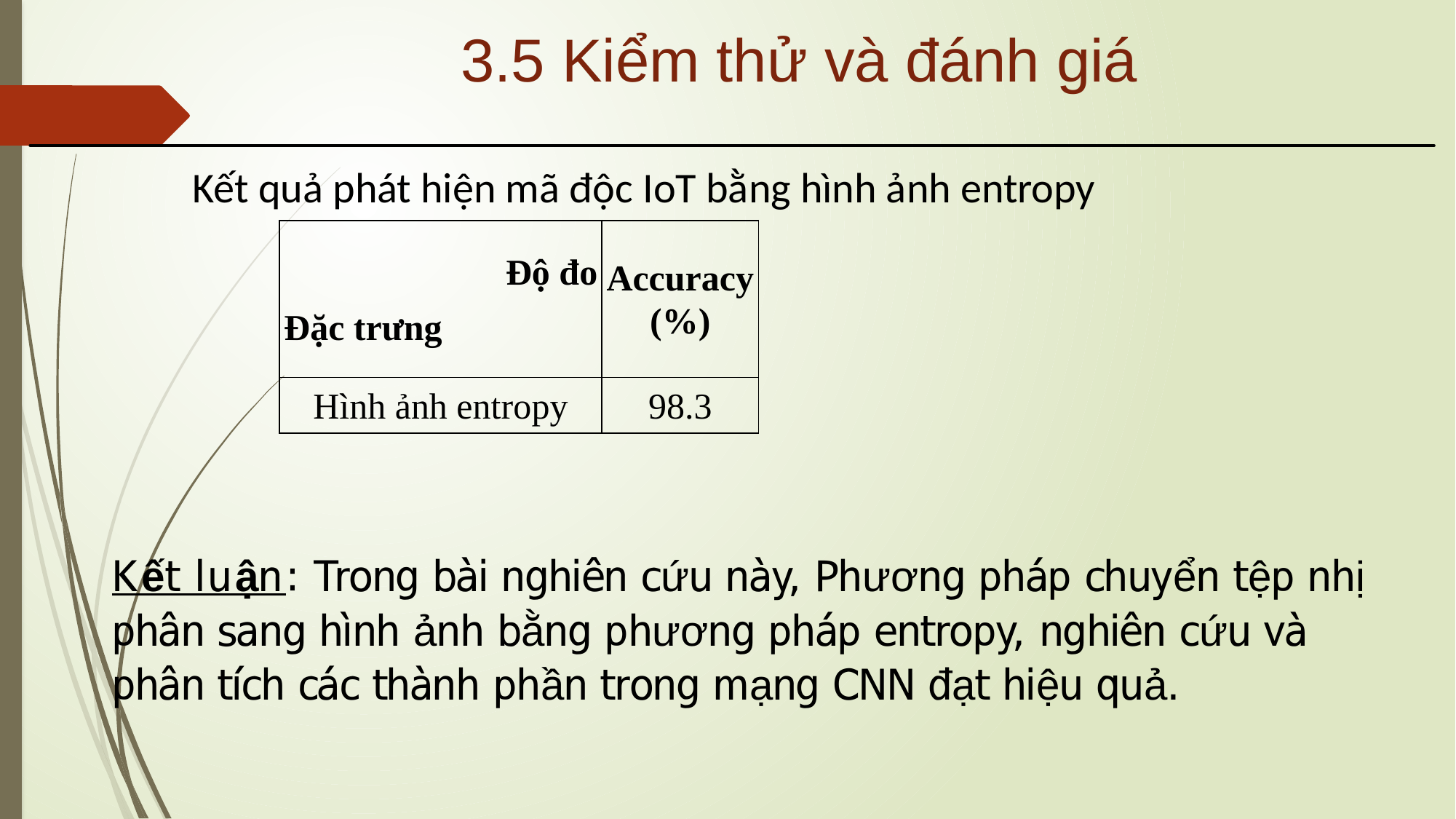

# 3.5 Kiểm thử và đánh giá
Kết quả phát hiện mã độc IoT bằng hình ảnh entropy
| Độ đo Đặc trưng | Accuracy (%) |
| --- | --- |
| Hình ảnh entropy | 98.3 |
Kết luận: Trong bài nghiên cứu này, Phương pháp chuyển tệp nhị phân sang hình ảnh bằng phương pháp entropy, nghiên cứu và phân tích các thành phần trong mạng CNN đạt hiệu quả.